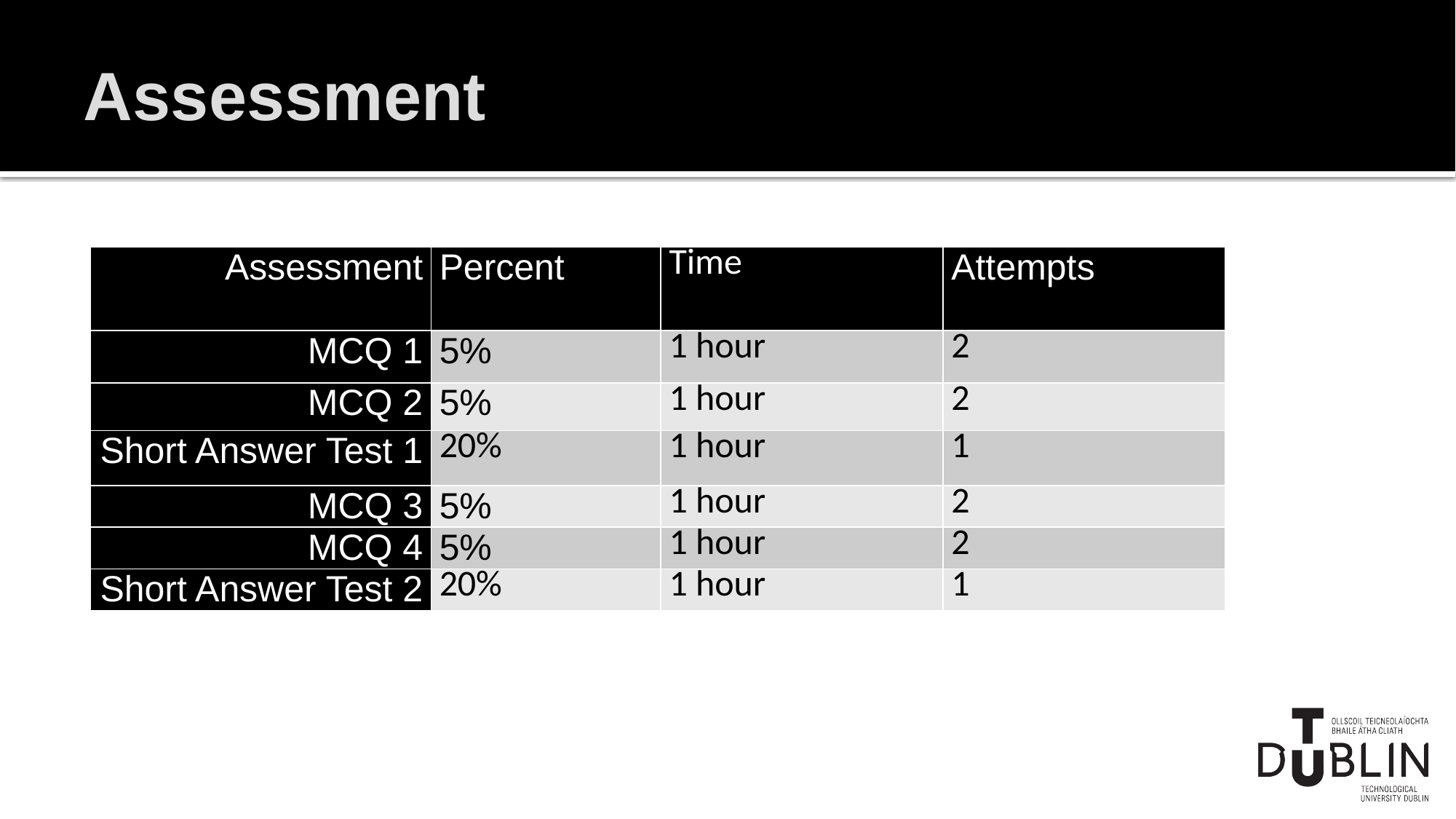

# Assessment
| Assessment | Percent | Time | Attempts |
| --- | --- | --- | --- |
| MCQ 1 | 5% | 1 hour | 2 |
| MCQ 2 | 5% | 1 hour | 2 |
| Short Answer Test 1 | 20% | 1 hour | 1 |
| MCQ 3 | 5% | 1 hour | 2 |
| MCQ 4 | 5% | 1 hour | 2 |
| Short Answer Test 2 | 20% | 1 hour | 1 |